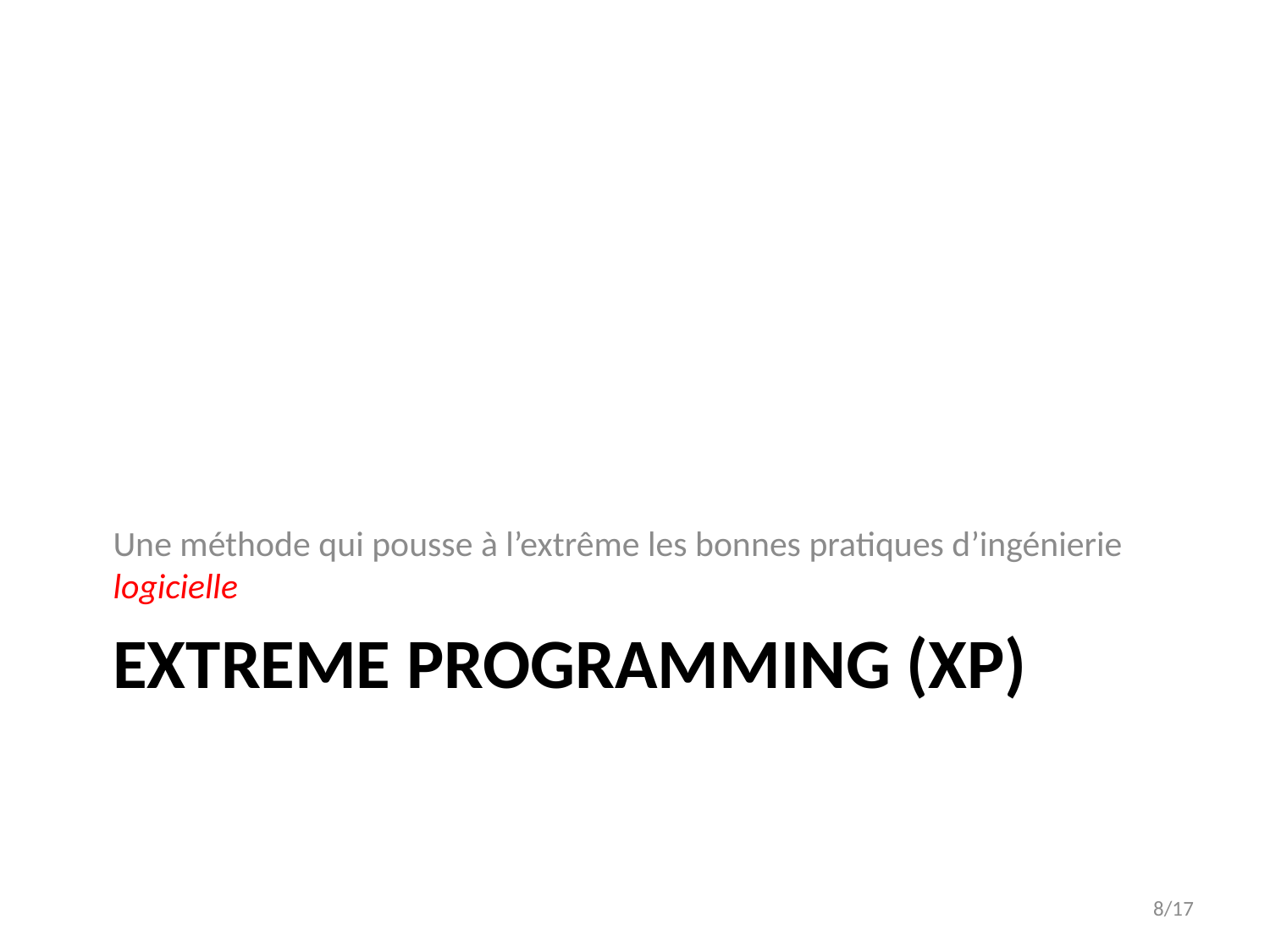

Une méthode qui pousse à l’extrême les bonnes pratiques d’ingénierie logicielle
# eXtreme Programming (XP)
8/17